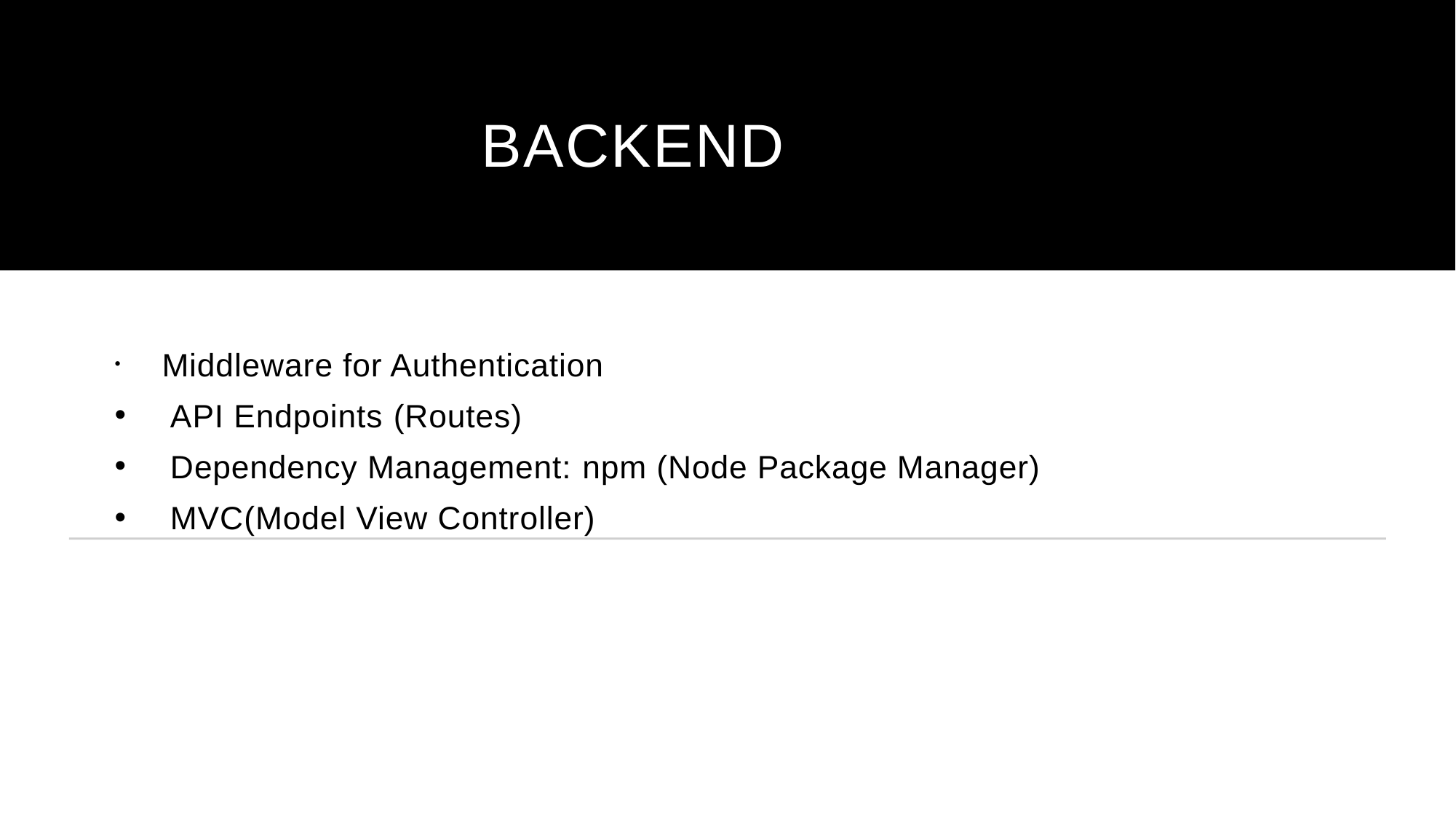

# Backend

 Middleware for Authentication
API Endpoints (Routes)
Dependency Management: npm (Node Package Manager)
MVC(Model View Controller)